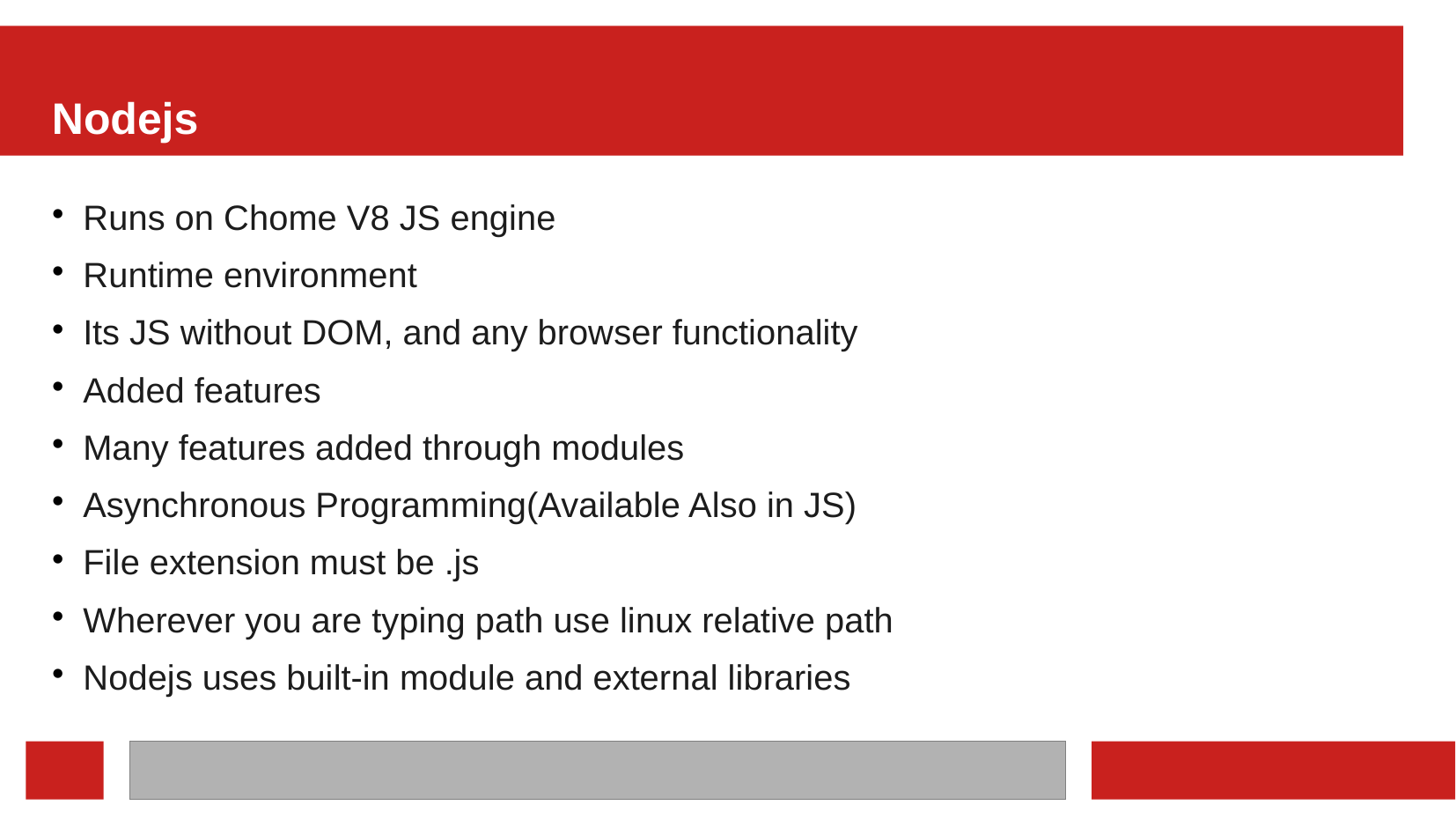

Nodejs
Runs on Chome V8 JS engine
Runtime environment
Its JS without DOM, and any browser functionality
Added features
Many features added through modules
Asynchronous Programming(Available Also in JS)
File extension must be .js
Wherever you are typing path use linux relative path
Nodejs uses built-in module and external libraries